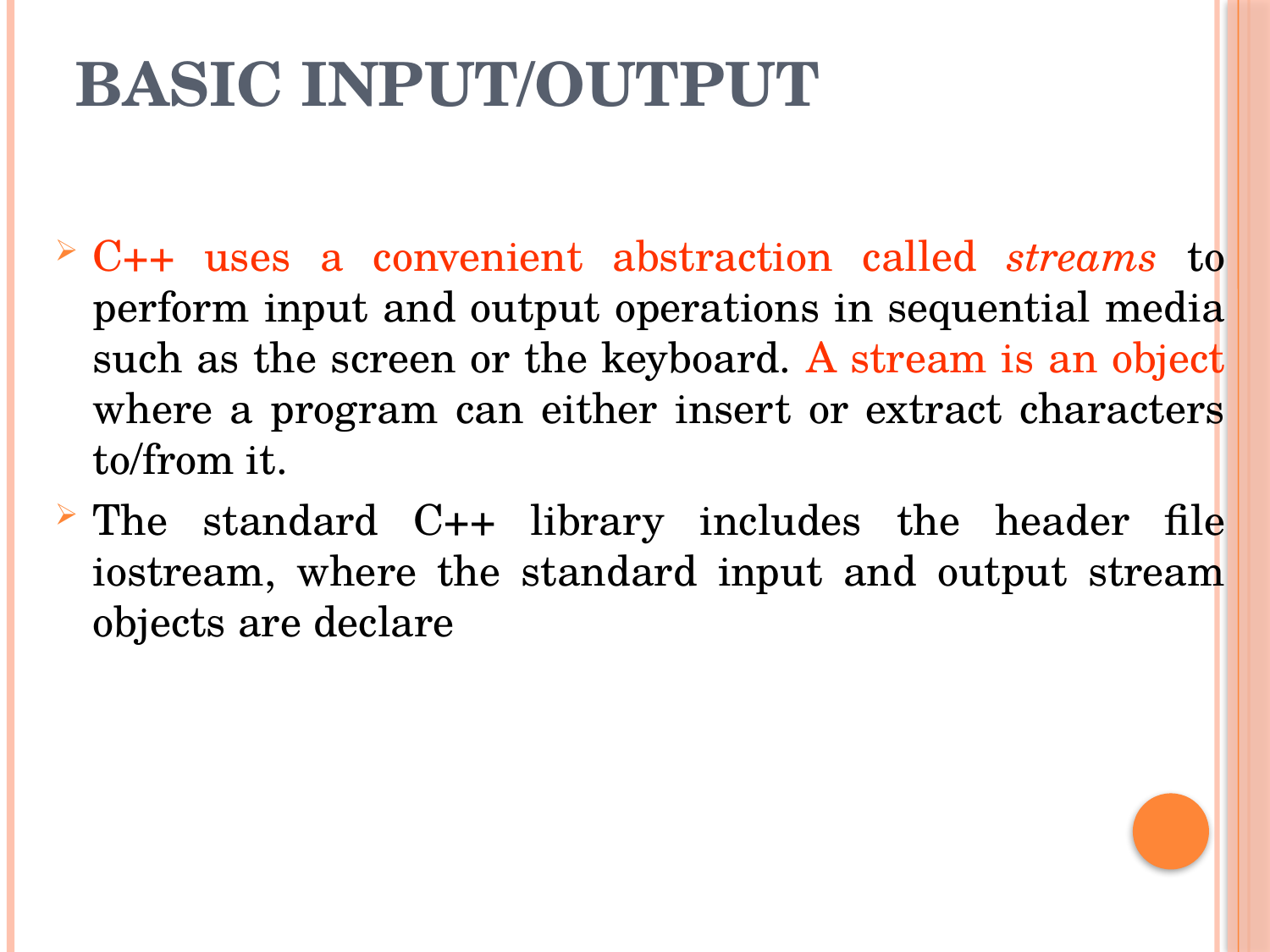

# Basic Input/Output
C++ uses a convenient abstraction called streams to perform input and output operations in sequential media such as the screen or the keyboard. A stream is an object where a program can either insert or extract characters to/from it.
The standard C++ library includes the header file iostream, where the standard input and output stream objects are declare